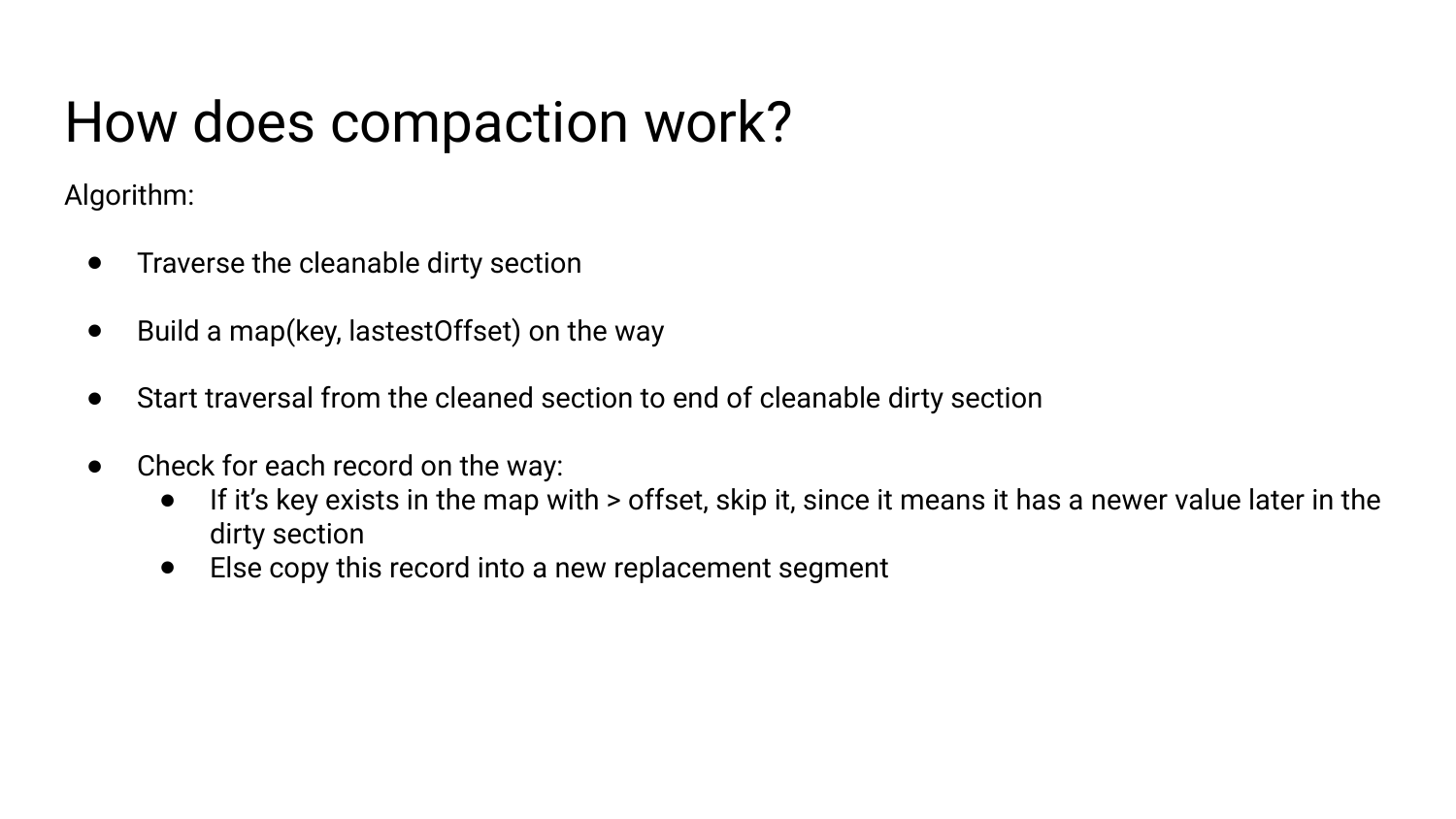

# How does compaction work?
Algorithm:

Traverse the cleanable dirty section

Build a map(key, lastestOffset) on the way

Start traversal from the cleaned section to end of cleanable dirty section

Check for each record on the way:
If it’s key exists in the map with > offset, skip it, since it means it has a newer value later in the dirty section
Else copy this record into a new replacement segment